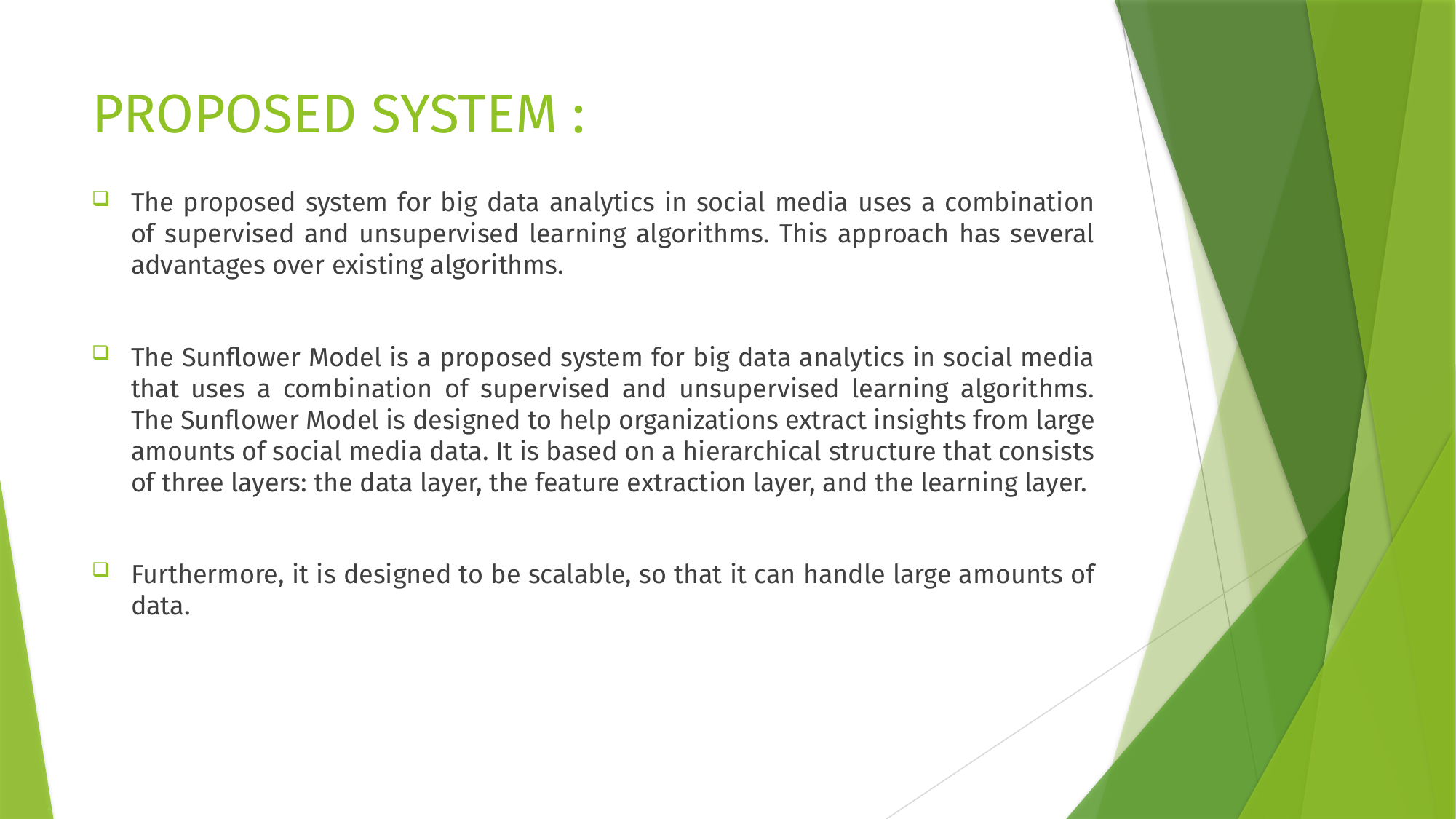

# PROPOSED SYSTEM :
The proposed system for big data analytics in social media uses a combination of supervised and unsupervised learning algorithms. This approach has several advantages over existing algorithms.

The Sunflower Model is a proposed system for big data analytics in social media that uses a combination of supervised and unsupervised learning algorithms. The Sunflower Model is designed to help organizations extract insights from large amounts of social media data. It is based on a hierarchical structure that consists of three layers: the data layer, the feature extraction layer, and the learning layer.

Furthermore, it is designed to be scalable, so that it can handle large amounts of data.